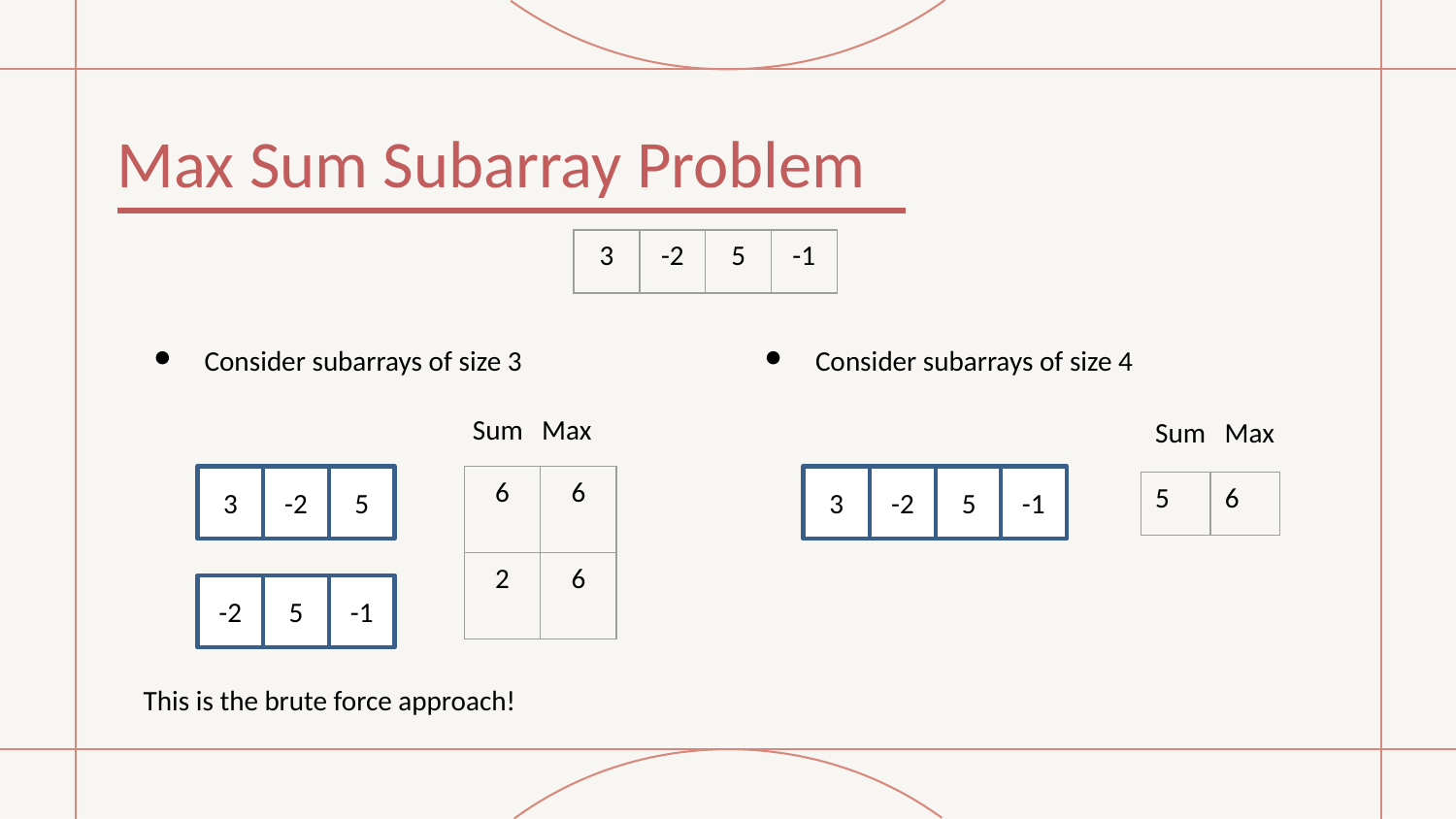

# Max Sum Subarray Problem
| 3 | -2 | 5 | -1 |
| --- | --- | --- | --- |
Consider subarrays of size 3

Consider subarrays of size 4
Sum   Max
Sum   Max
3
-2
5
| 6 | 6 |
| --- | --- |
| 2 | 6 |
3
-2
5
-1
| 5 | 6 |
| --- | --- |
-2
5
-1
This is the brute force approach!